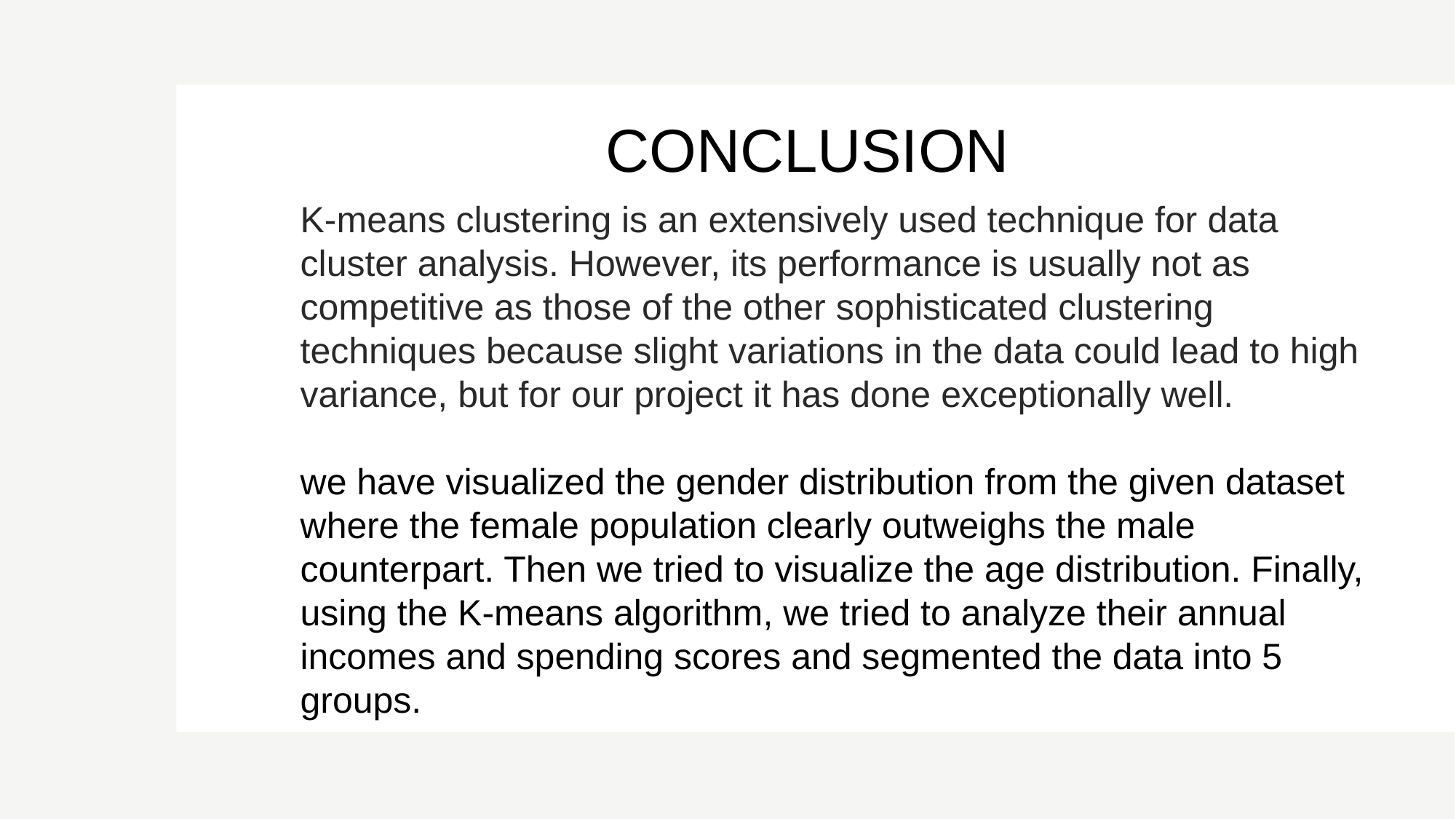

CONCLUSION
K-means clustering is an extensively used technique for data cluster analysis. However, its performance is usually not as competitive as those of the other sophisticated clustering techniques because slight variations in the data could lead to high variance, but for our project it has done exceptionally well.

we have visualized the gender distribution from the given dataset where the female population clearly outweighs the male counterpart. Then we tried to visualize the age distribution. Finally, using the K-means algorithm, we tried to analyze their annual incomes and spending scores and segmented the data into 5 groups.